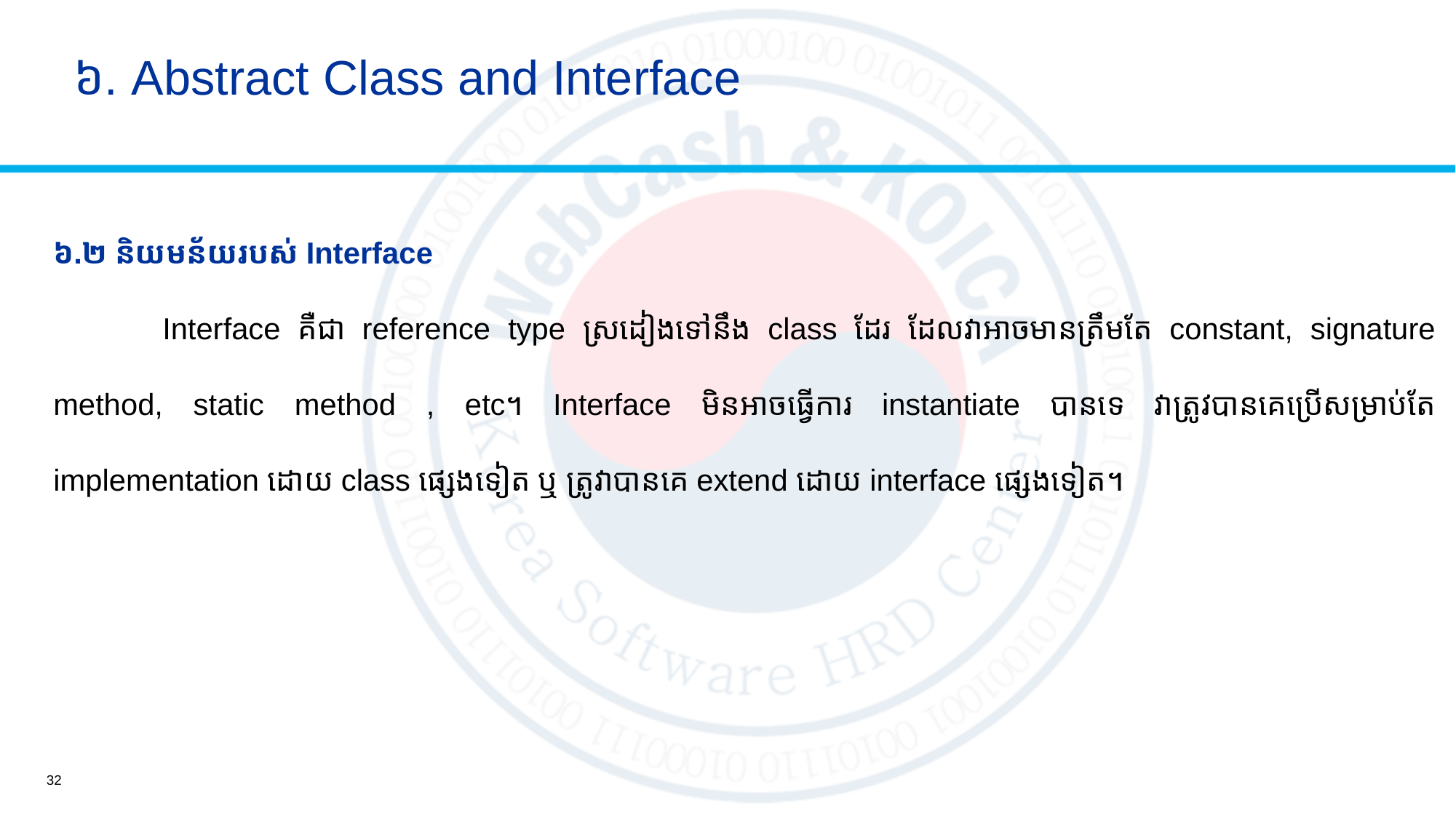

​ ៦. Abstract Class​ and Interface
៦.២​ និយមន័យរបស់​ Interface
	Interface គឺជា reference type ស្រដៀងទៅនឹង class ដែរ ដែលវាអាចមានត្រឹមតែ constant, signature method, static method , etc។​ Interface មិនអាចធ្វើការ instantiate បានទេ វាតូ្រវបានគេប្រើសម្រាប់តែ implementation ដោយ class ផ្សេងទៀត ឬ ត្រូវាបានគេ extend ដោយ interface ផ្សេងទៀត។
32